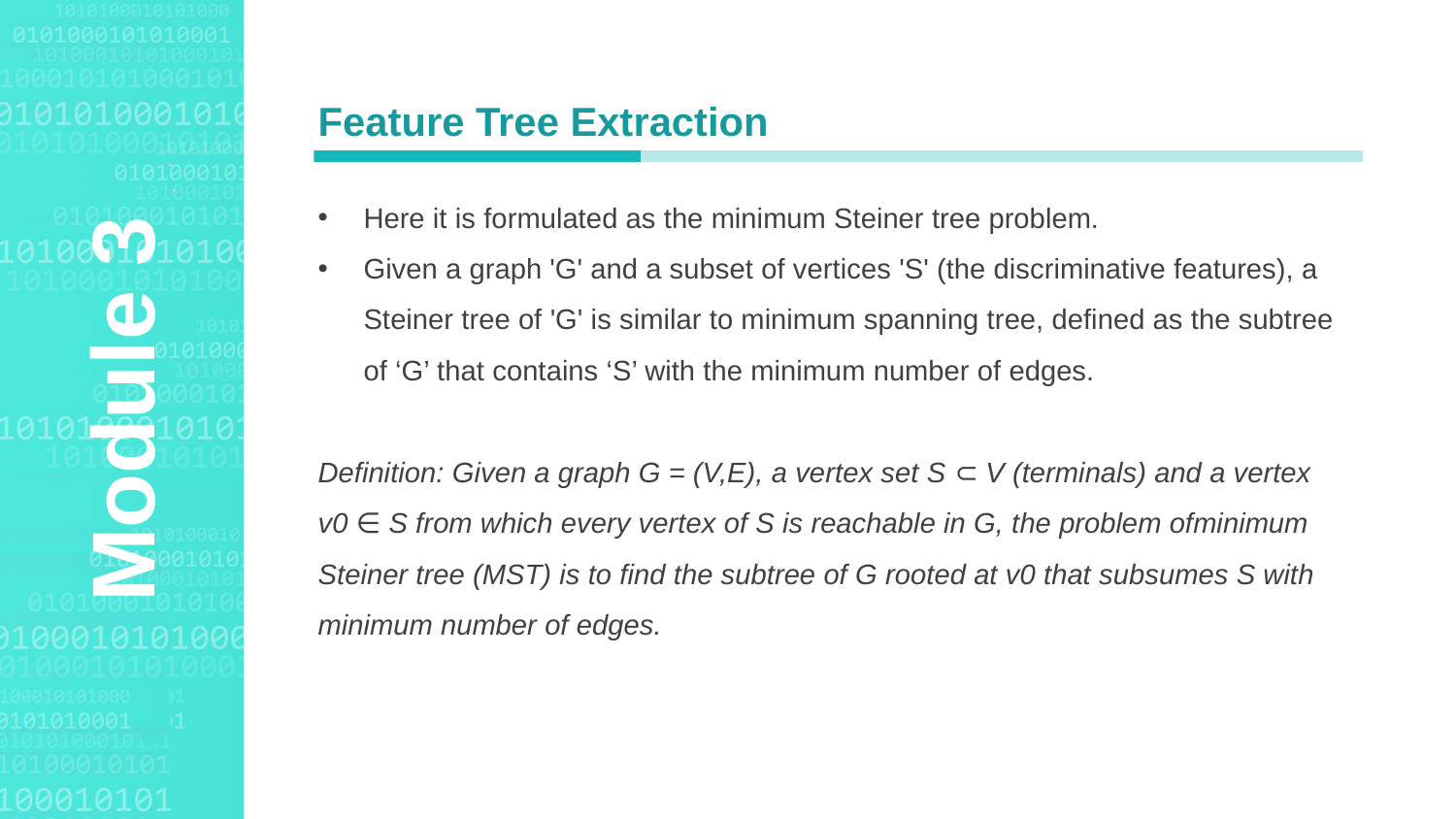

Agenda Style
Feature Tree Extraction

Here it is formulated as the minimum Steiner tree problem.
Given a graph 'G' and a subset of vertices 'S' (the discriminative features), a Steiner tree of 'G' is similar to minimum spanning tree, defined as the subtree of ‘G’ that contains ‘S’ with the minimum number of edges.

Definition: Given a graph G = (V,E), a vertex set S ⊂ V (terminals) and a vertex v0 ∈ S from which every vertex of S is reachable in G, the problem ofminimum Steiner tree (MST) is to find the subtree of G rooted at v0 that subsumes S with minimum number of edges.
Module 3